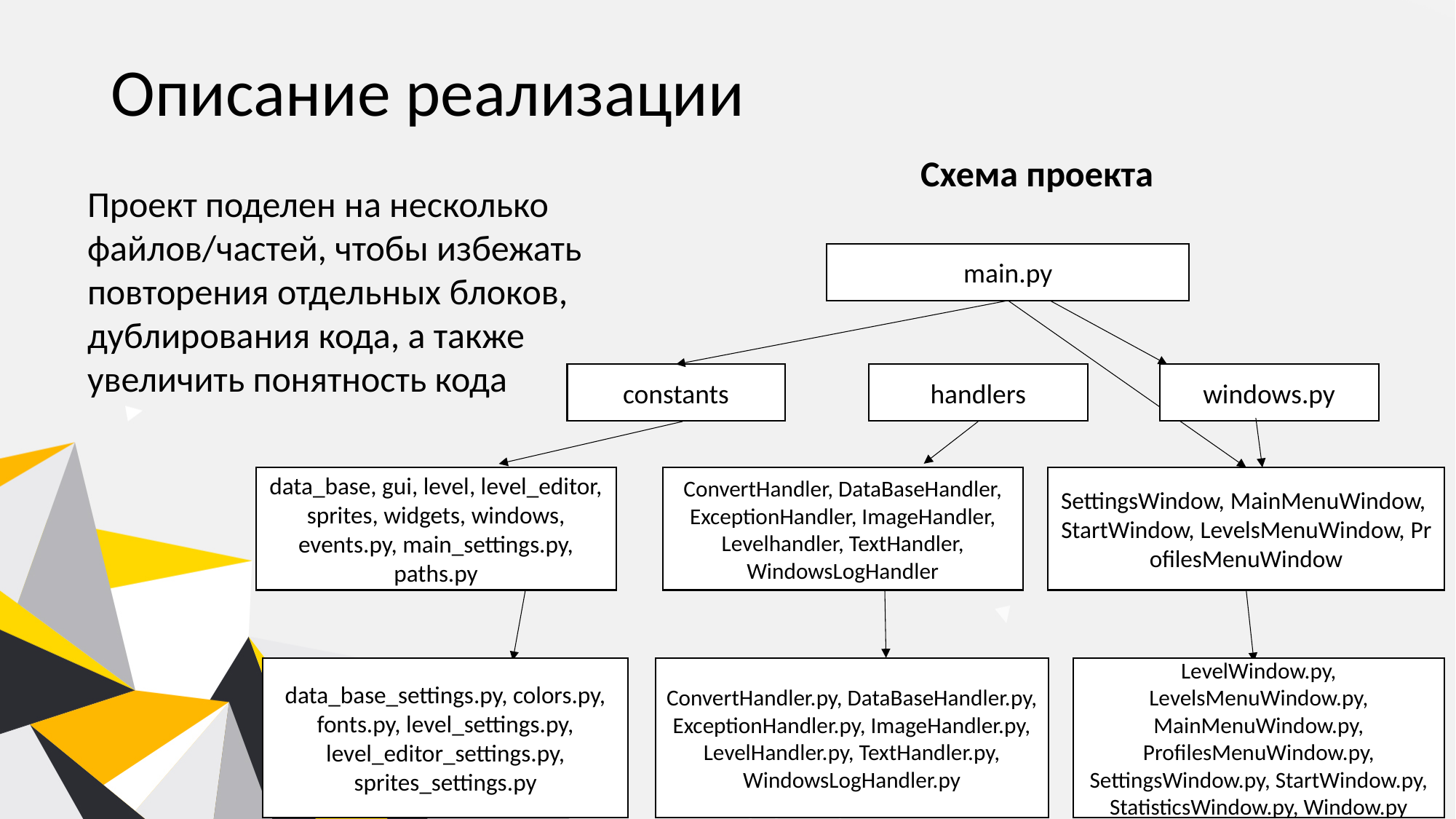

# Описание реализации
Схема проекта
Проект поделен на несколько файлов/частей, чтобы избежать повторения отдельных блоков, дублирования кода, а также увеличить понятность кода
main.py
constants
handlers
windows.py
data_base, gui, level, level_editor, sprites, widgets, windows, events.py, main_settings.py, paths.py
ConvertHandler, DataBaseHandler, ExceptionHandler, ImageHandler, Levelhandler, TextHandler, WindowsLogHandler
SettingsWindow, MainMenuWindow, StartWindow, LevelsMenuWindow, ProfilesMenuWindow
ConvertHandler.py, DataBaseHandler.py, ExceptionHandler.py, ImageHandler.py, LevelHandler.py, TextHandler.py, WindowsLogHandler.py
LevelWindow.py, LevelsMenuWindow.py, MainMenuWindow.py, ProfilesMenuWindow.py, SettingsWindow.py, StartWindow.py, StatisticsWindow.py, Window.py
data_base_settings.py, colors.py, fonts.py, level_settings.py, level_editor_settings.py, sprites_settings.py